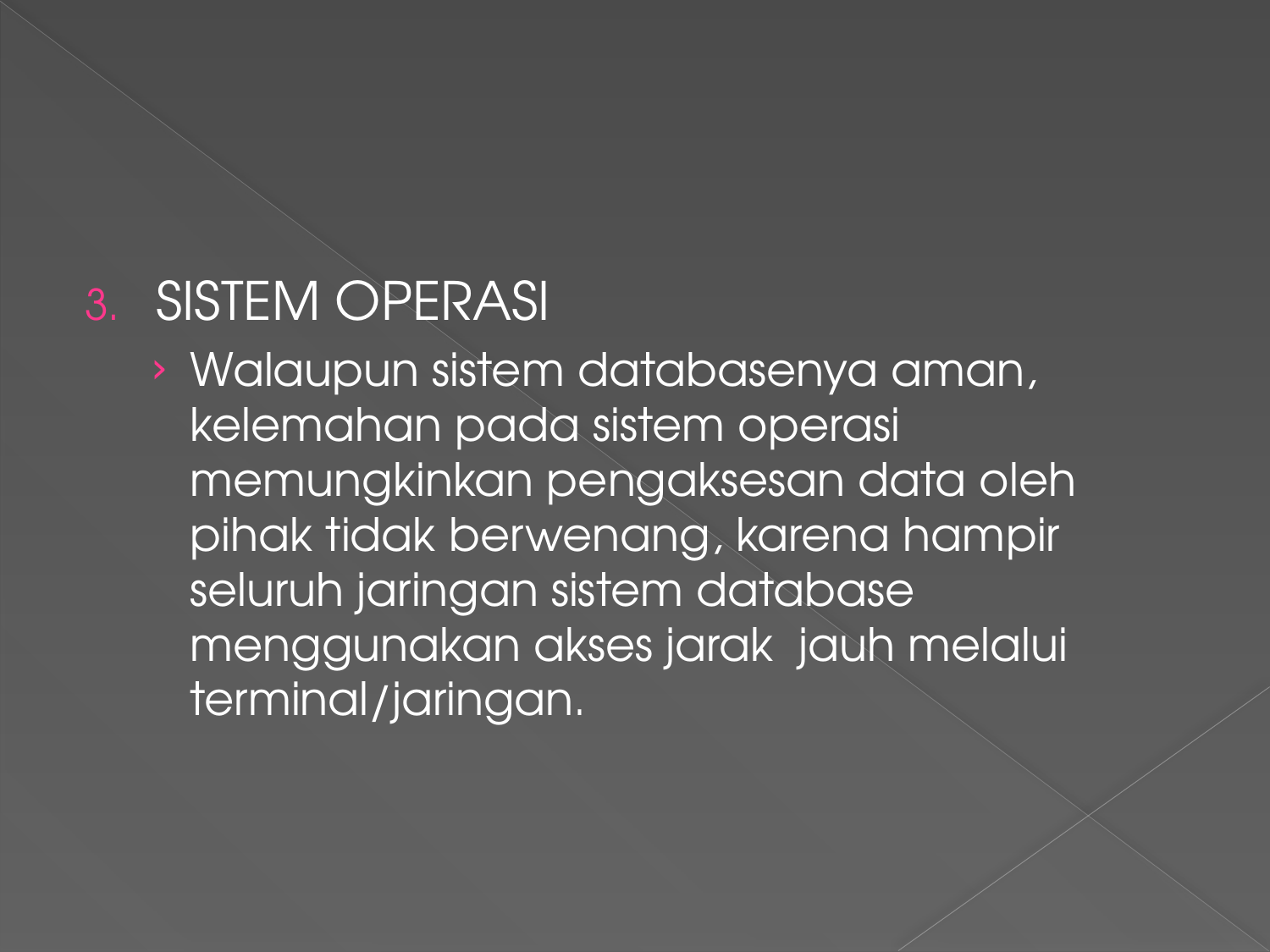

#
SISTEM OPERASI
Walaupun sistem databasenya aman, kelemahan pada sistem operasi memungkinkan pengaksesan data oleh pihak tidak berwenang, karena hampir seluruh jaringan sistem database menggunakan akses jarak  jauh melalui terminal/jaringan.